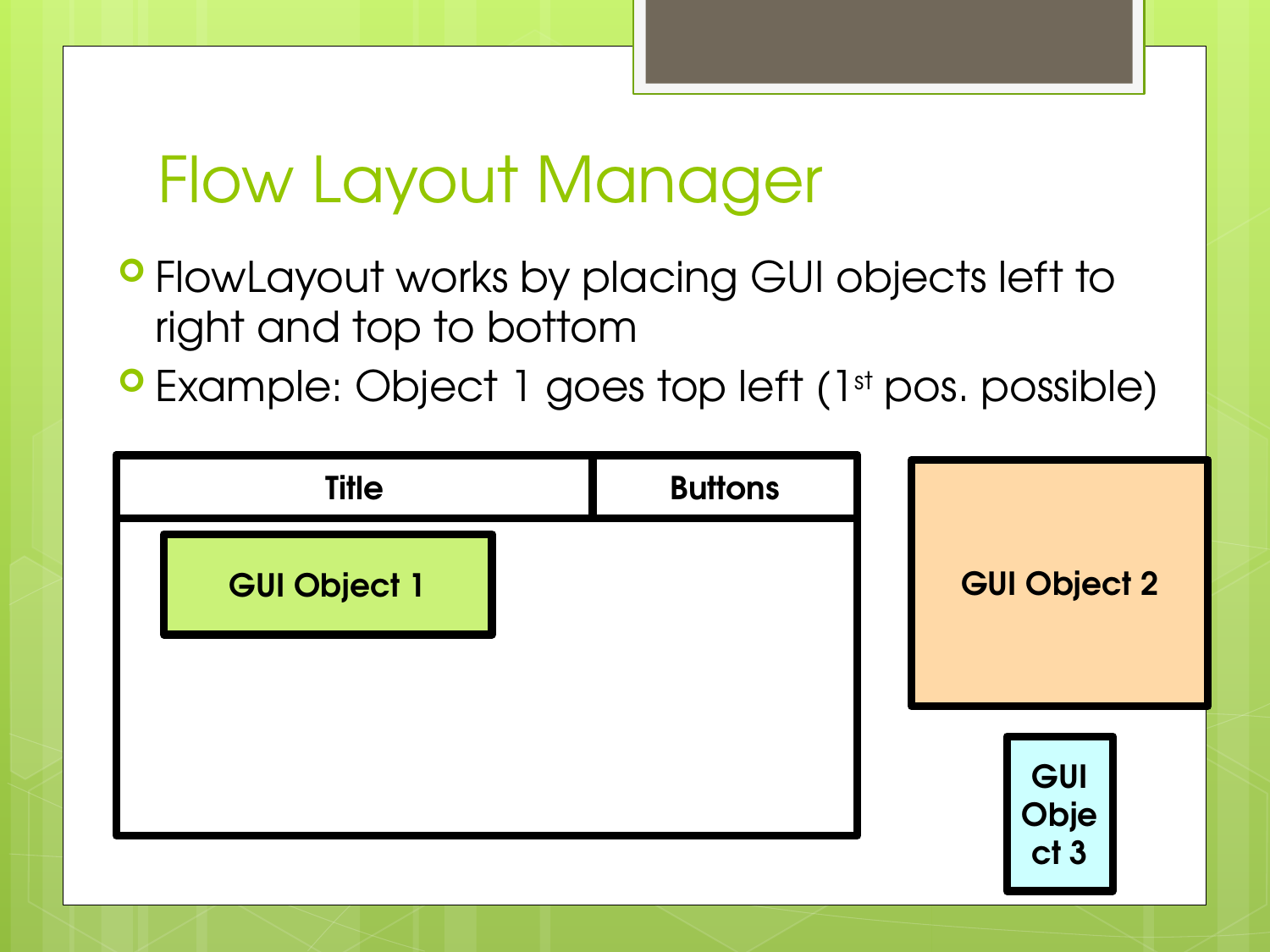

# Flow Layout Manager
FlowLayout works by placing GUI objects left to right and top to bottom
Example: Object 1 goes top left (1st pos. possible)

Title
Buttons
GUI Object 2
GUI Object 1
GUI Object 3